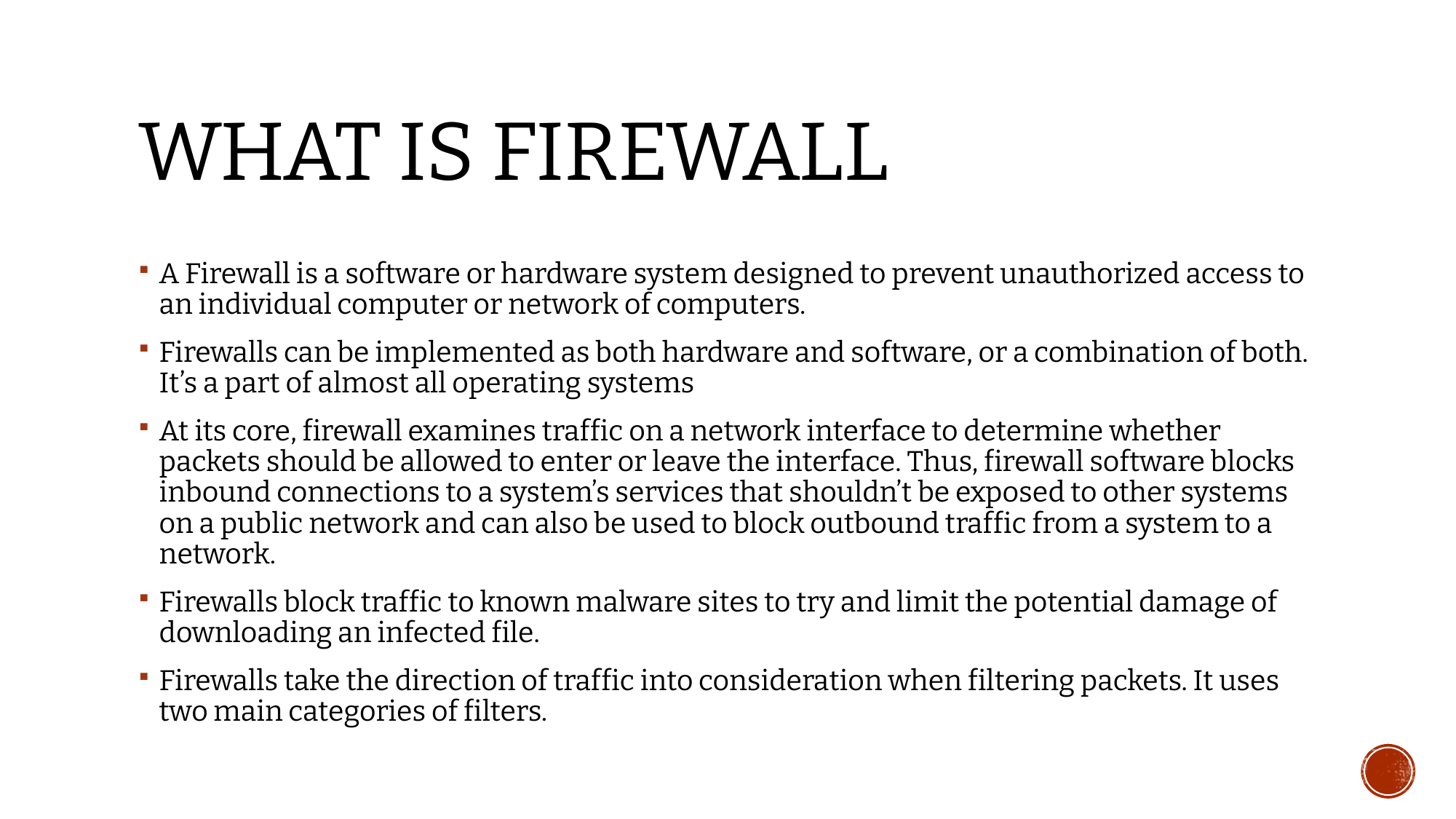

# What is firewall
A Firewall is a software or hardware system designed to prevent unauthorized access to an individual computer or network of computers.
Firewalls can be implemented as both hardware and software, or a combination of both. It’s a part of almost all operating systems
At its core, firewall examines traffic on a network interface to determine whether packets should be allowed to enter or leave the interface. Thus, firewall software blocks inbound connections to a system’s services that shouldn’t be exposed to other systems on a public network and can also be used to block outbound traffic from a system to a network.
Firewalls block traffic to known malware sites to try and limit the potential damage of downloading an infected file.
Firewalls take the direction of traffic into consideration when filtering packets. It uses two main categories of filters.